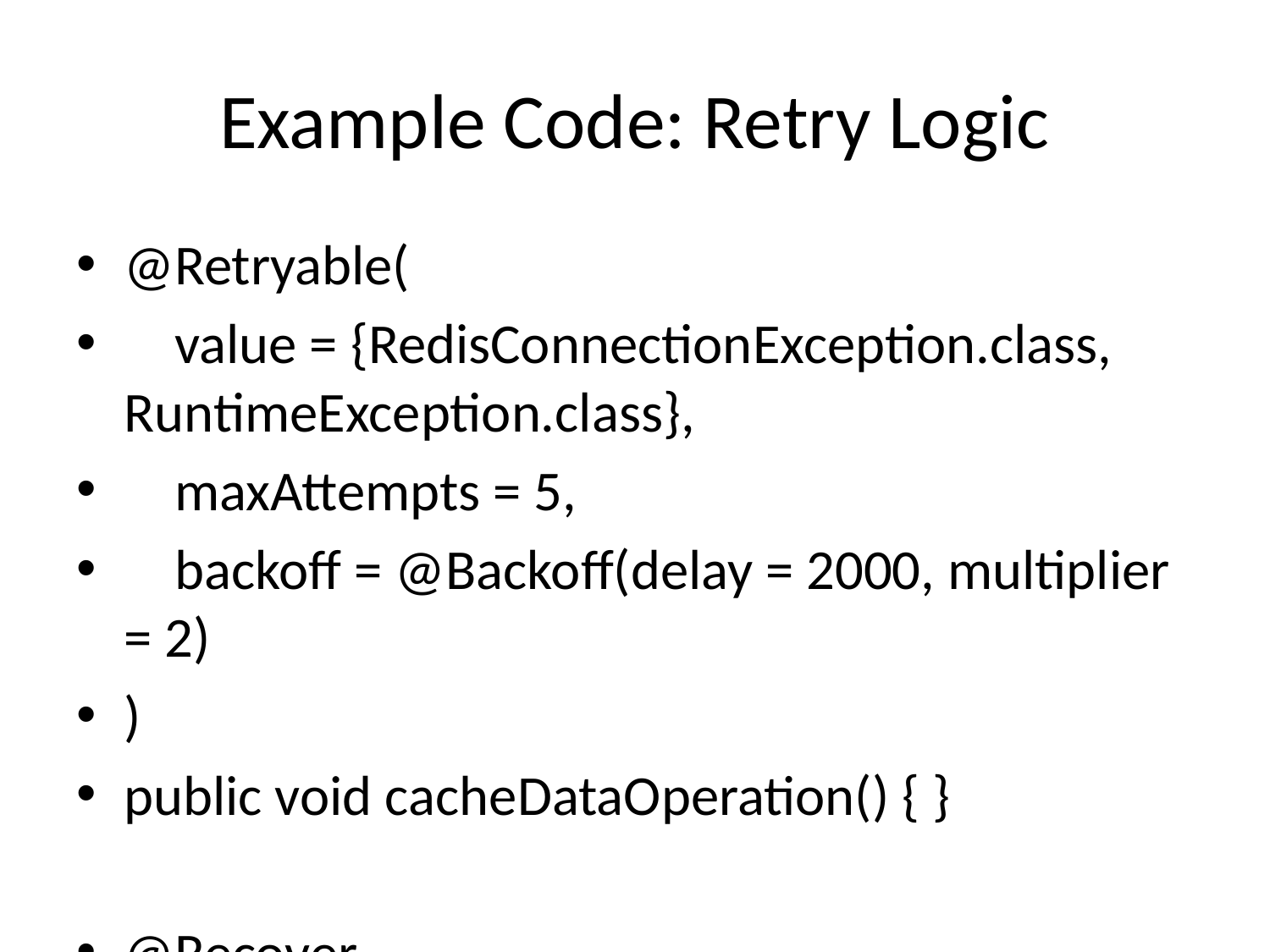

# Example Code: Retry Logic
@Retryable(
    value = {RedisConnectionException.class, RuntimeException.class},
    maxAttempts = 5,
    backoff = @Backoff(delay = 2000, multiplier = 2)
)
public void cacheDataOperation() { }

@Recover
public void recover(Exception ex) {
    LOGGER.error("Failed after retries: " + ex.getMessage(), ex);
}